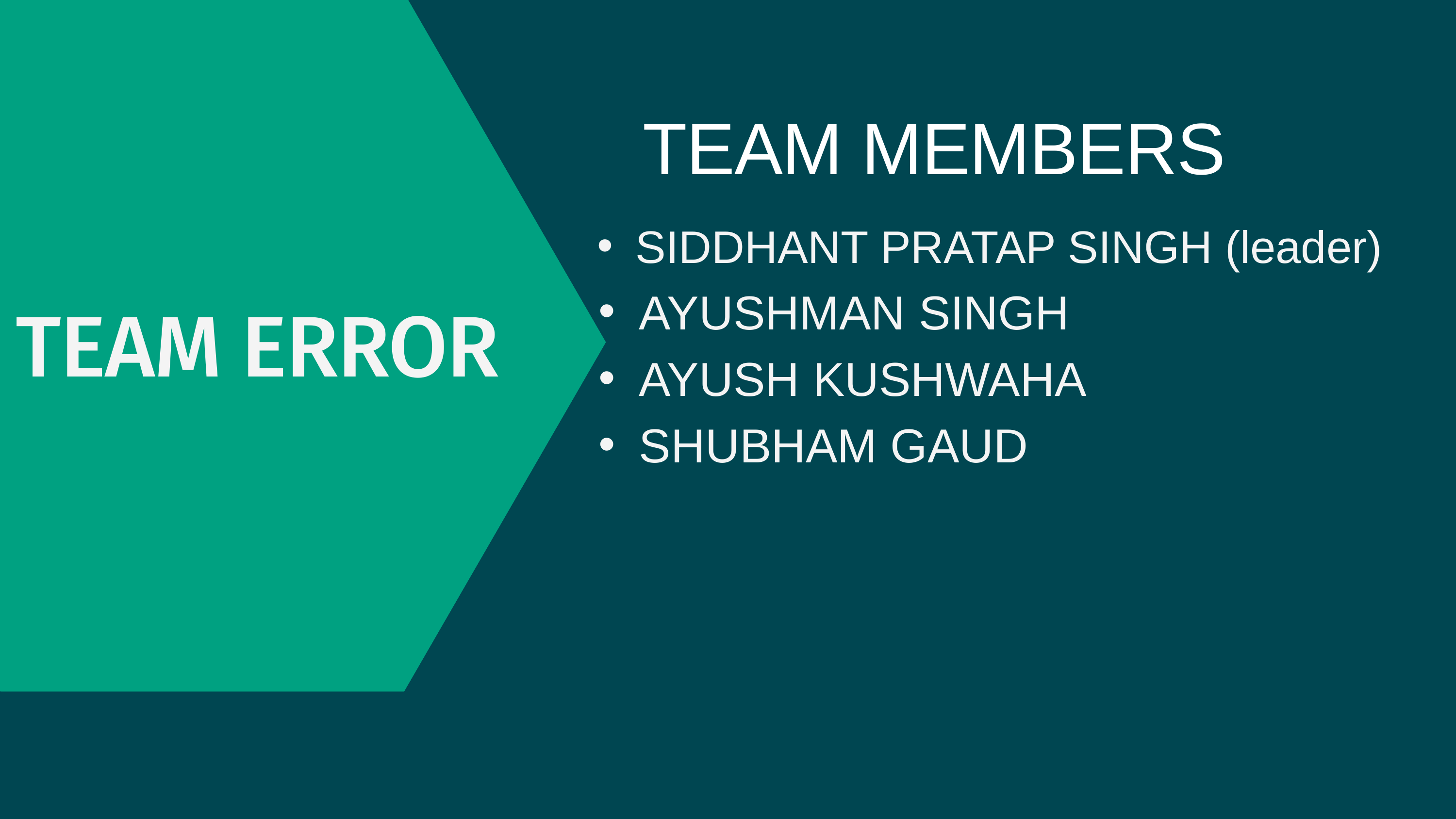

TEAM MEMBERS
SIDDHANT PRATAP SINGH (leader)
AYUSHMAN SINGH
AYUSH KUSHWAHA
SHUBHAM GAUD
TEAM ERROR